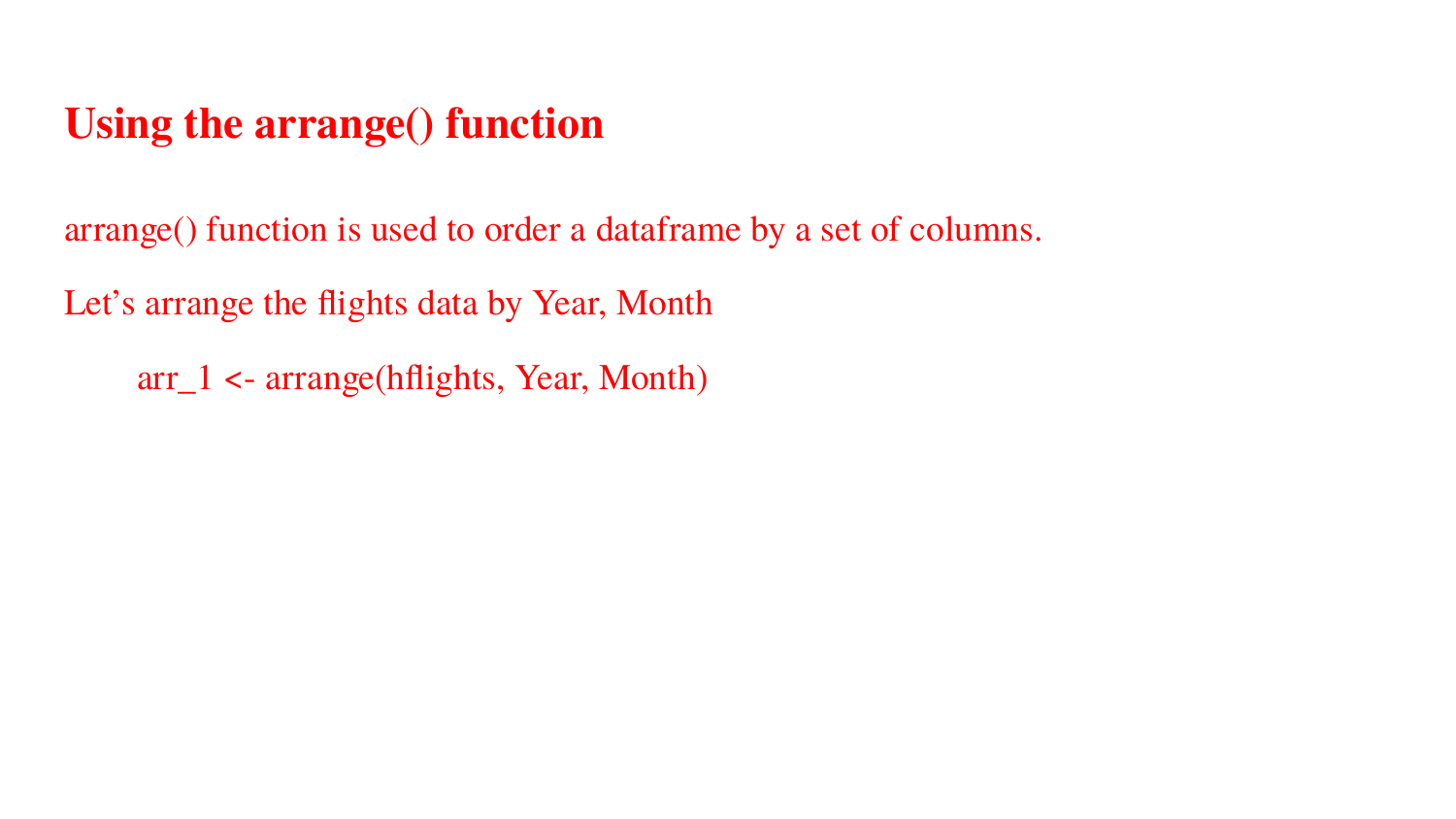

# Using the arrange() function
arrange() function is used to order a dataframe by a set of columns.
Let’s arrange the flights data by Year, Month
arr_1 <- arrange(hflights, Year, Month)